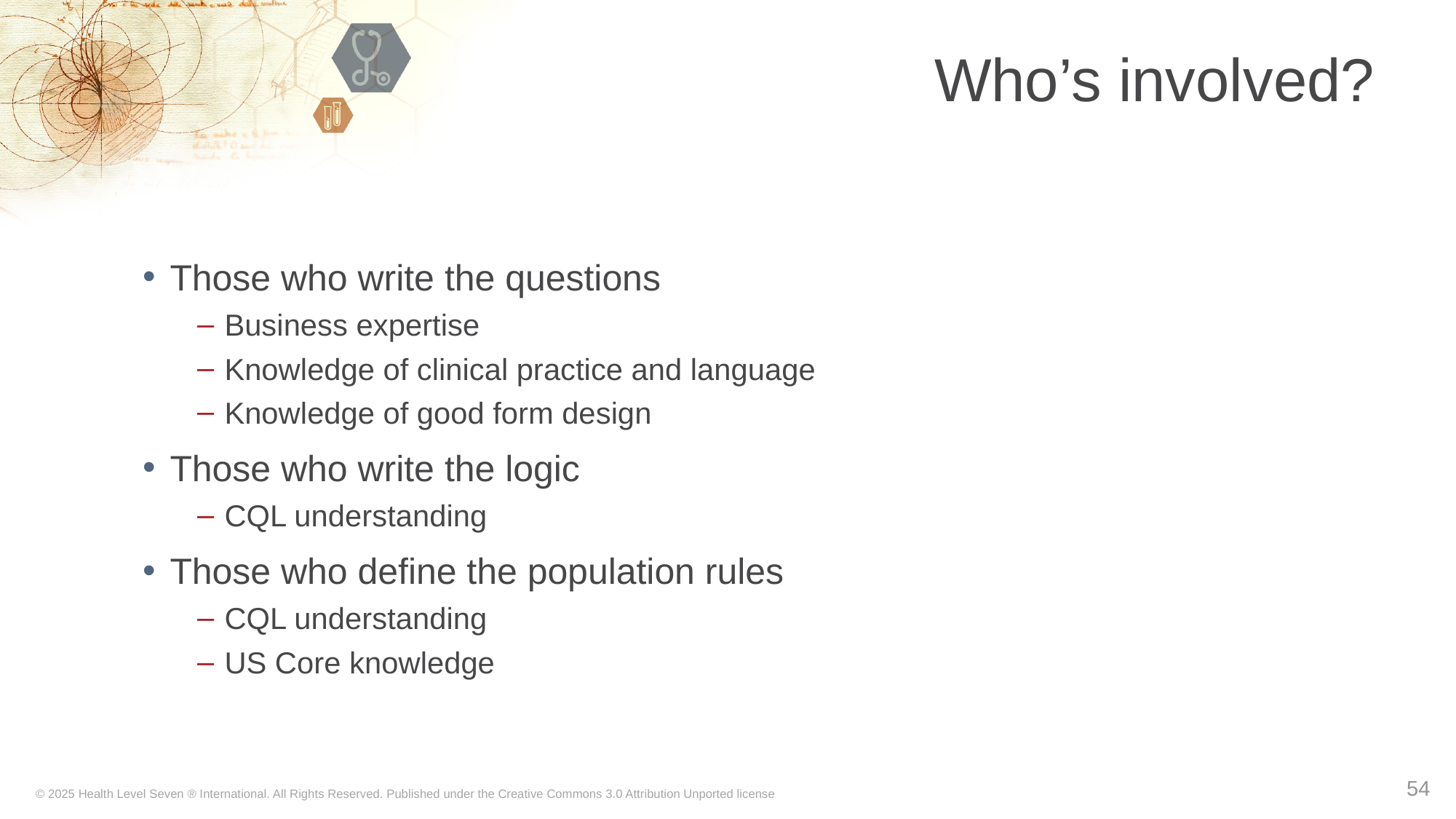

# Who’s involved?
Those who write the questions
Business expertise
Knowledge of clinical practice and language
Knowledge of good form design
Those who write the logic
CQL understanding
Those who define the population rules
CQL understanding
US Core knowledge
54